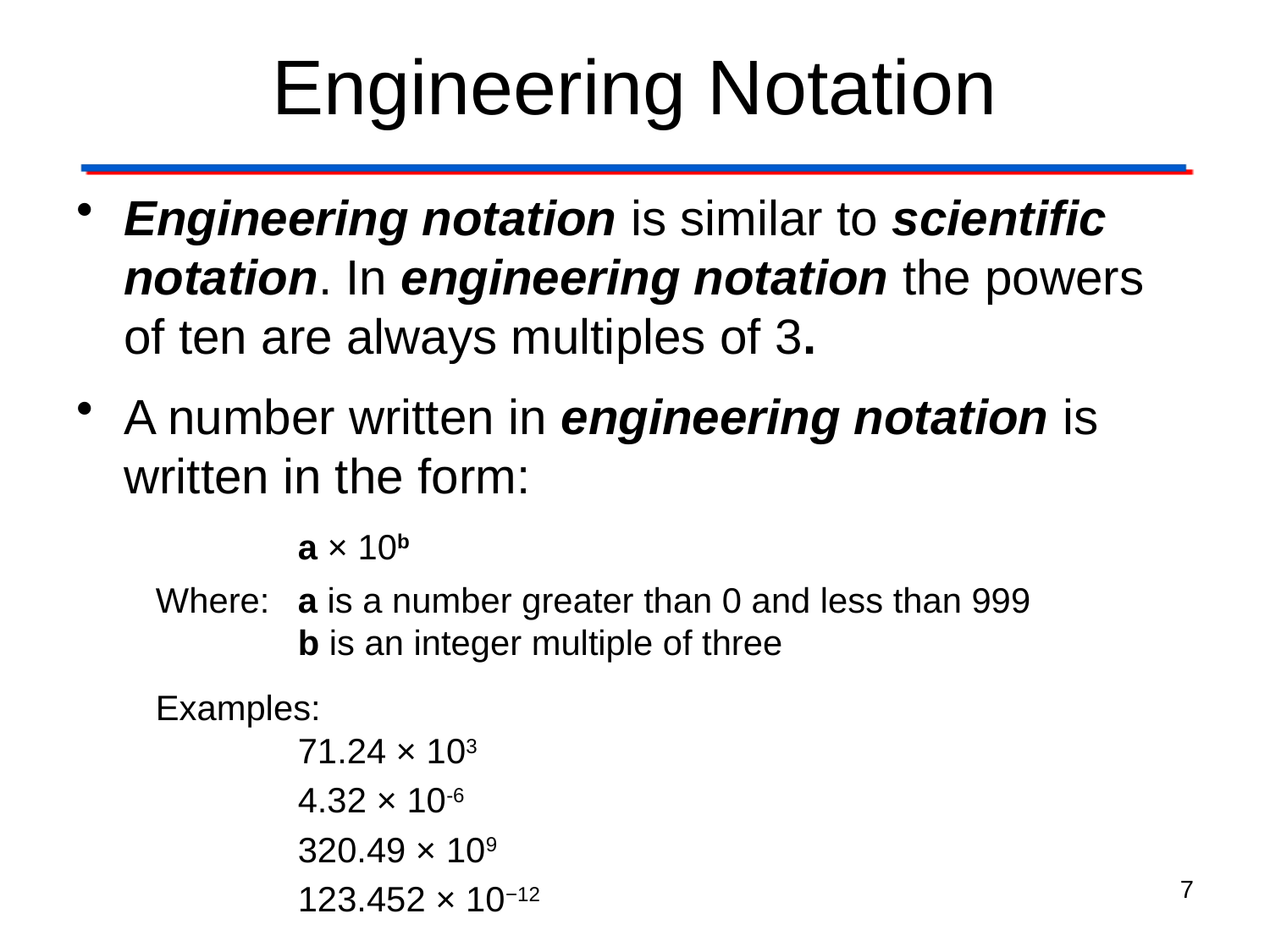

# Engineering Notation
Engineering notation is similar to scientific notation. In engineering notation the powers of ten are always multiples of 3.
A number written in engineering notation is written in the form:
	a × 10b
Where: 	a is a number greater than 0 and less than 999
	b is an integer multiple of three
Examples:
	71.24 × 103
	4.32 × 10-6
	320.49 × 109
	123.452 × 10−12

7